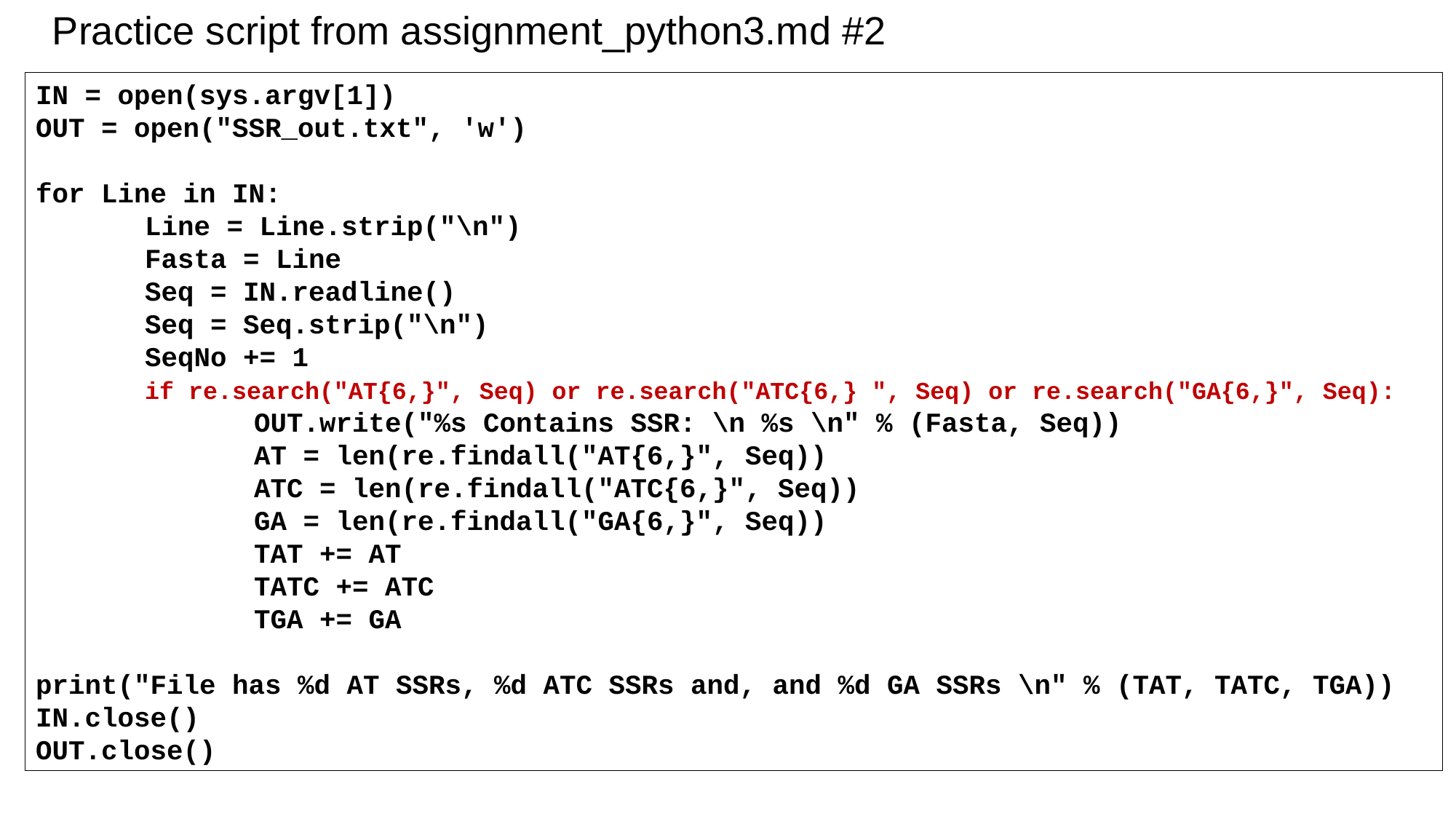

Practice script from assignment_python3.md #2
IN = open(sys.argv[1])
OUT = open("SSR_out.txt", 'w')

for Line in IN:
	Line = Line.strip("\n")
	Fasta = Line
	Seq = IN.readline()
	Seq = Seq.strip("\n")
	SeqNo += 1
	if re.search("AT{6,}", Seq) or re.search("ATC{6,} ", Seq) or re.search("GA{6,}", Seq):
		OUT.write("%s Contains SSR: \n %s \n" % (Fasta, Seq))
		AT = len(re.findall("AT{6,}", Seq))
		ATC = len(re.findall("ATC{6,}", Seq))
		GA = len(re.findall("GA{6,}", Seq))
		TAT += AT
		TATC += ATC
		TGA += GA

print("File has %d AT SSRs, %d ATC SSRs and, and %d GA SSRs \n" % (TAT, TATC, TGA))
IN.close()
OUT.close()